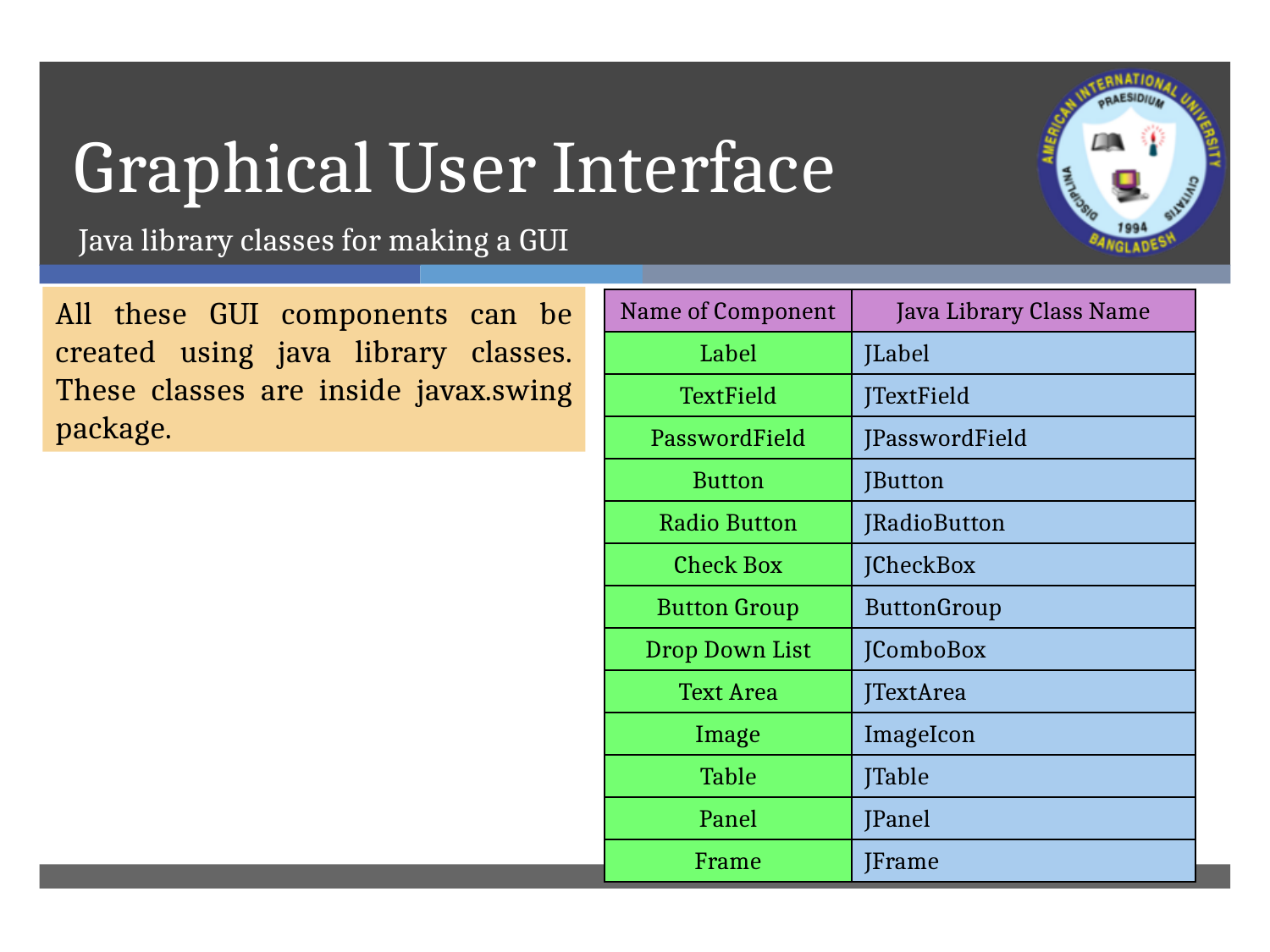

# Graphical User Interface
Java library classes for making a GUI
All these GUI components can be created using java library classes. These classes are inside javax.swing package.
| Name of Component | Java Library Class Name |
| --- | --- |
| Label | JLabel |
| TextField | JTextField |
| PasswordField | JPasswordField |
| Button | JButton |
| Radio Button | JRadioButton |
| Check Box | JCheckBox |
| Button Group | ButtonGroup |
| Drop Down List | JComboBox |
| Text Area | JTextArea |
| Image | ImageIcon |
| Table | JTable |
| Panel | JPanel |
| Frame | JFrame |